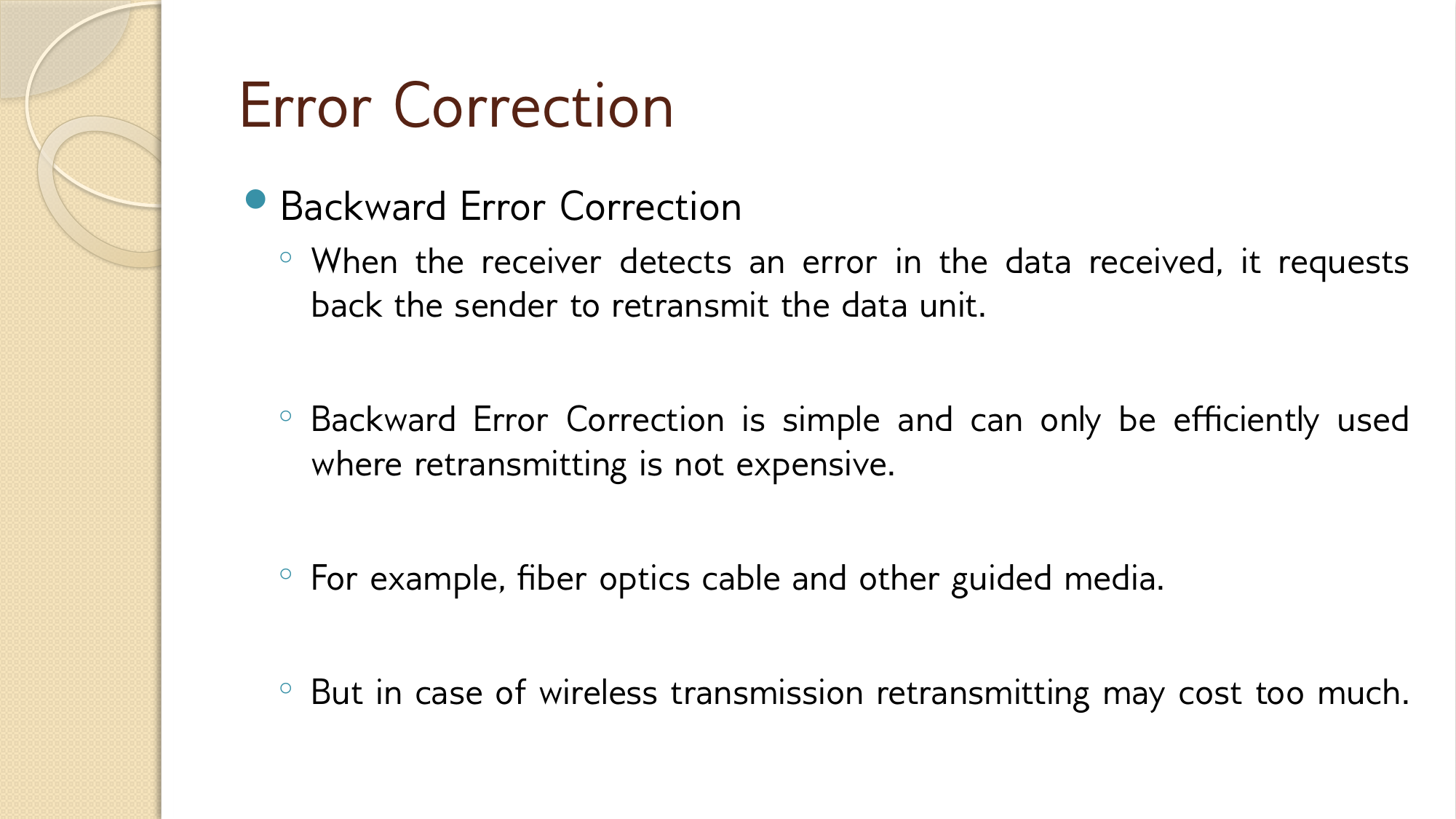

# Error Correction
Backward Error Correction
When the receiver detects an error in the data received, it requests back the sender to retransmit the data unit.

Backward Error Correction is simple and can only be efficiently used where retransmitting is not expensive.

For example, fiber optics cable and other guided media.

But in case of wireless transmission retransmitting may cost too much.